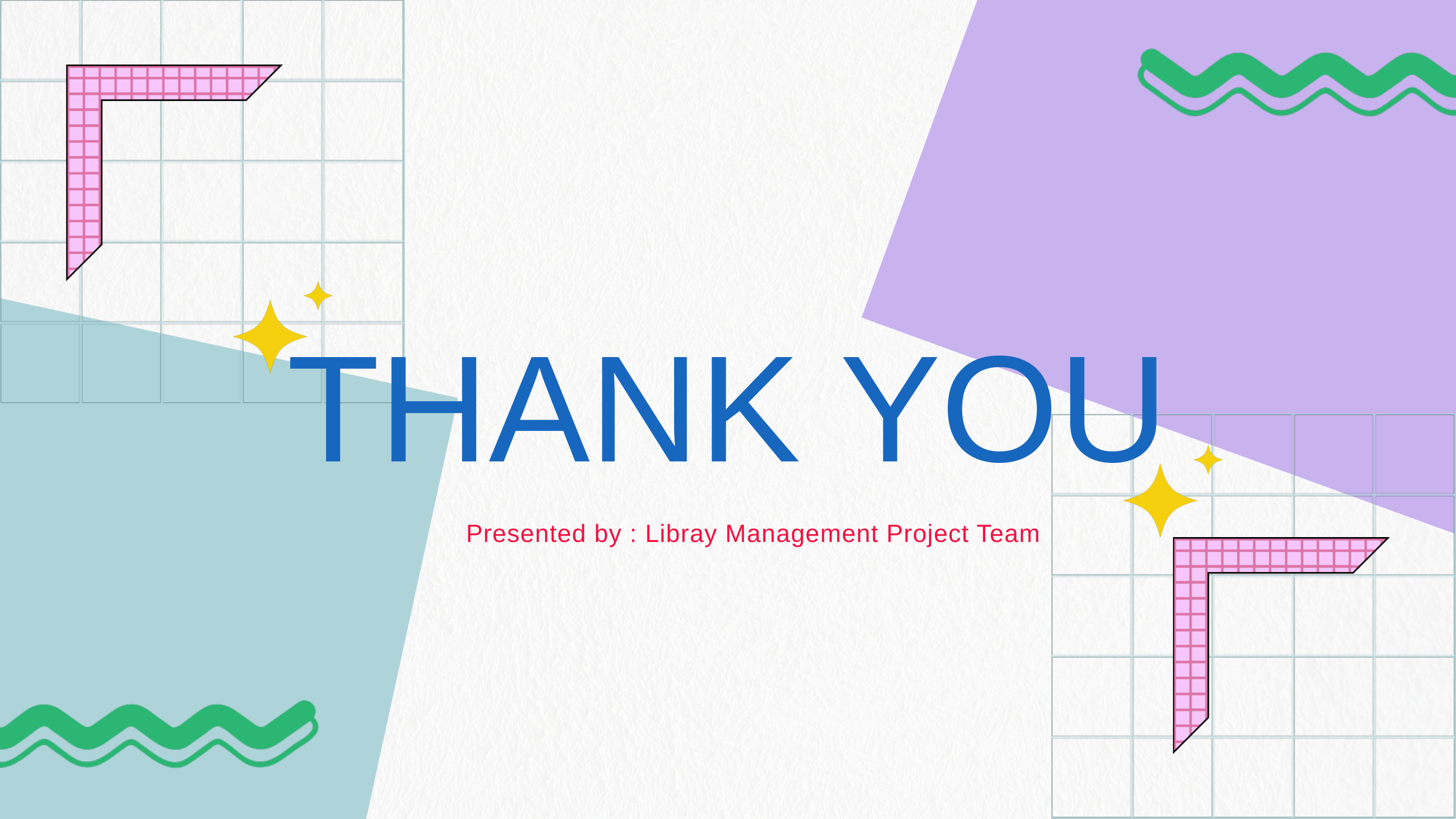

THANK YOU

Presented by : Libray Management Project Team